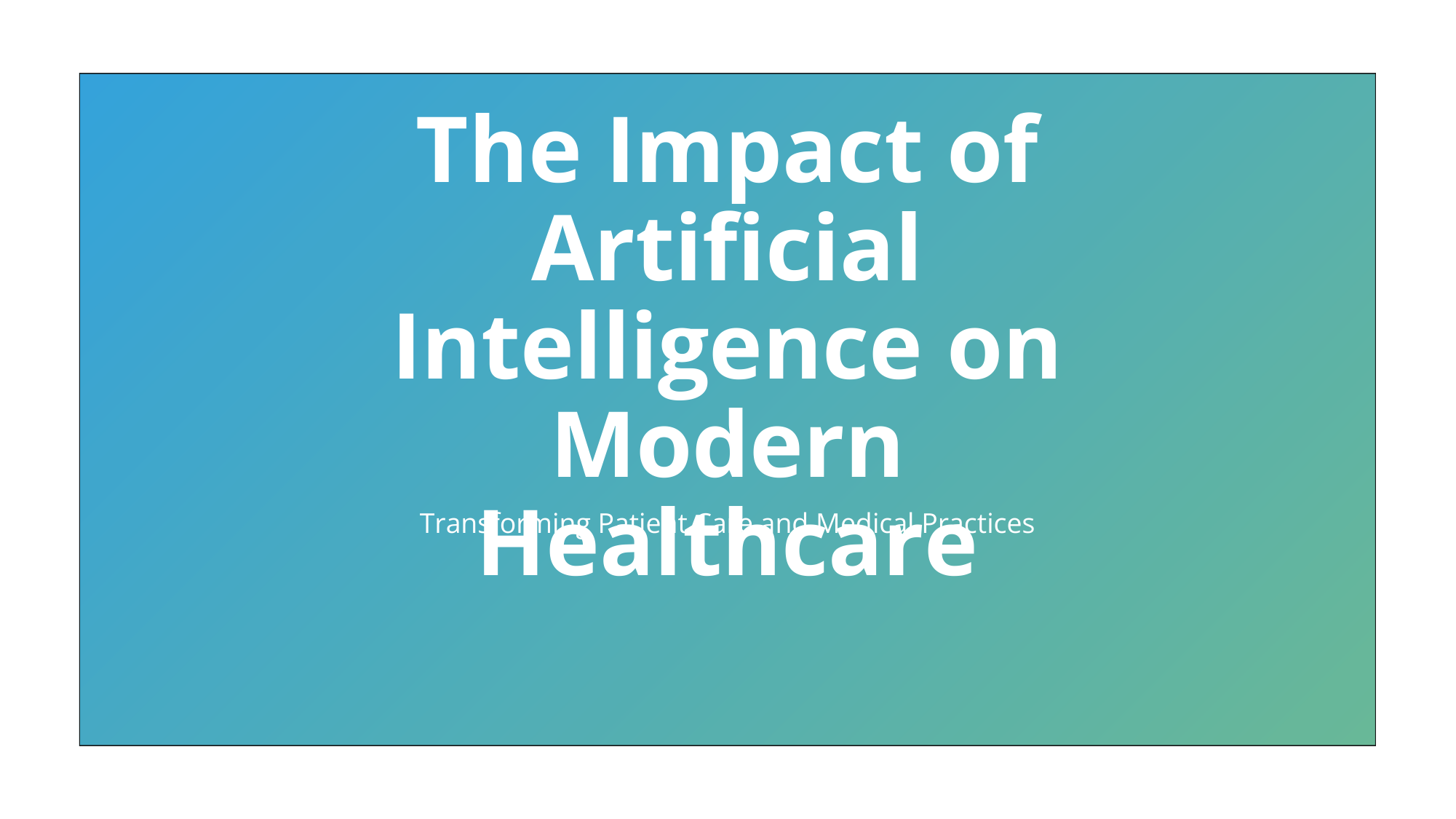

The Impact of Artificial Intelligence on Modern Healthcare
Transforming Patient Care and Medical Practices